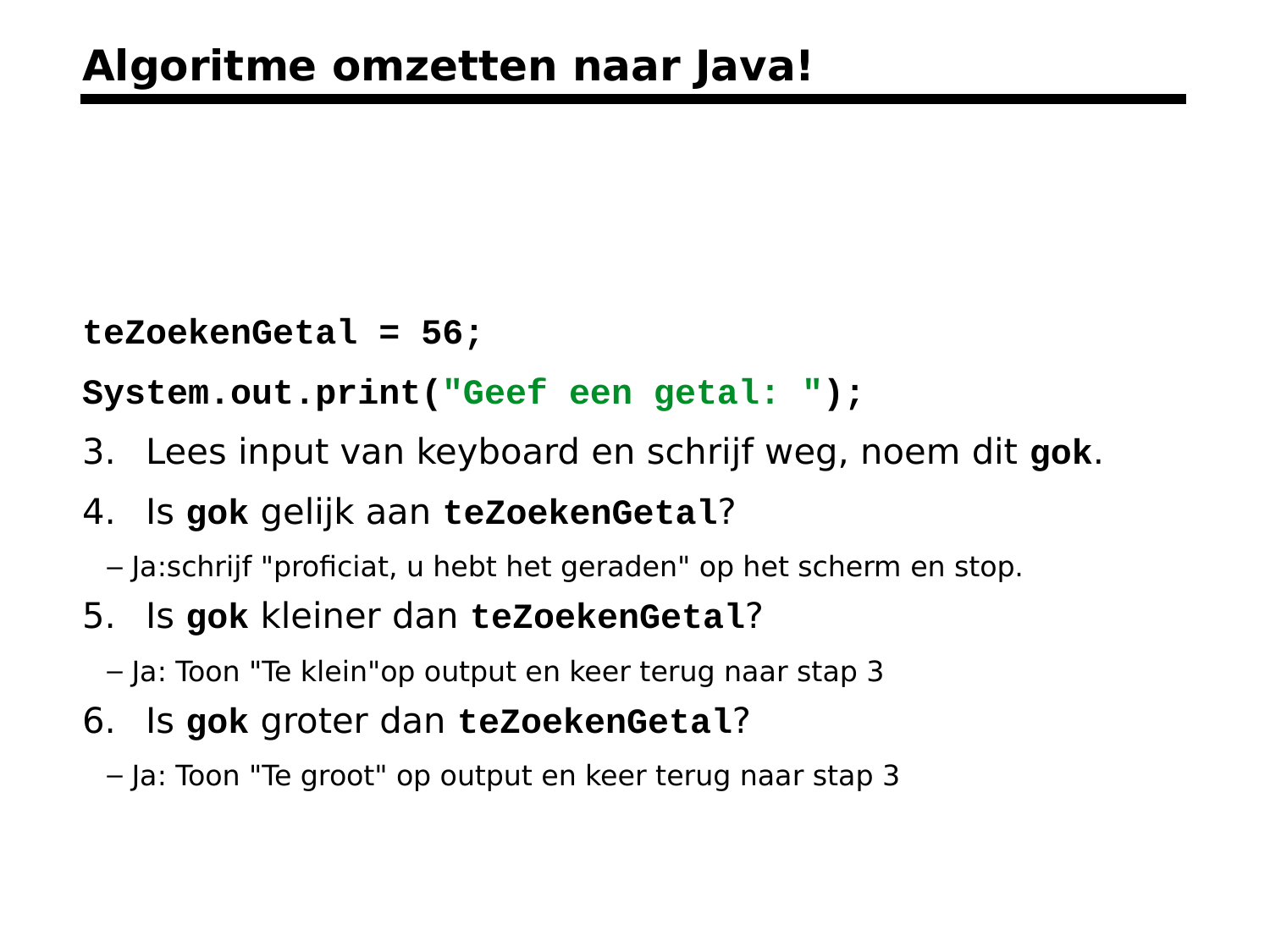

# Algoritme omzetten naar Java!
teZoekenGetal = 56;
System.out.print("Geef een getal: ");
Lees input van keyboard en schrijf weg, noem dit gok.
Is gok gelijk aan teZoekenGetal?
Ja:schrijf "proficiat, u hebt het geraden" op het scherm en stop.
Is gok kleiner dan teZoekenGetal?
Ja: Toon "Te klein"op output en keer terug naar stap 3
Is gok groter dan teZoekenGetal?
Ja: Toon "Te groot" op output en keer terug naar stap 3